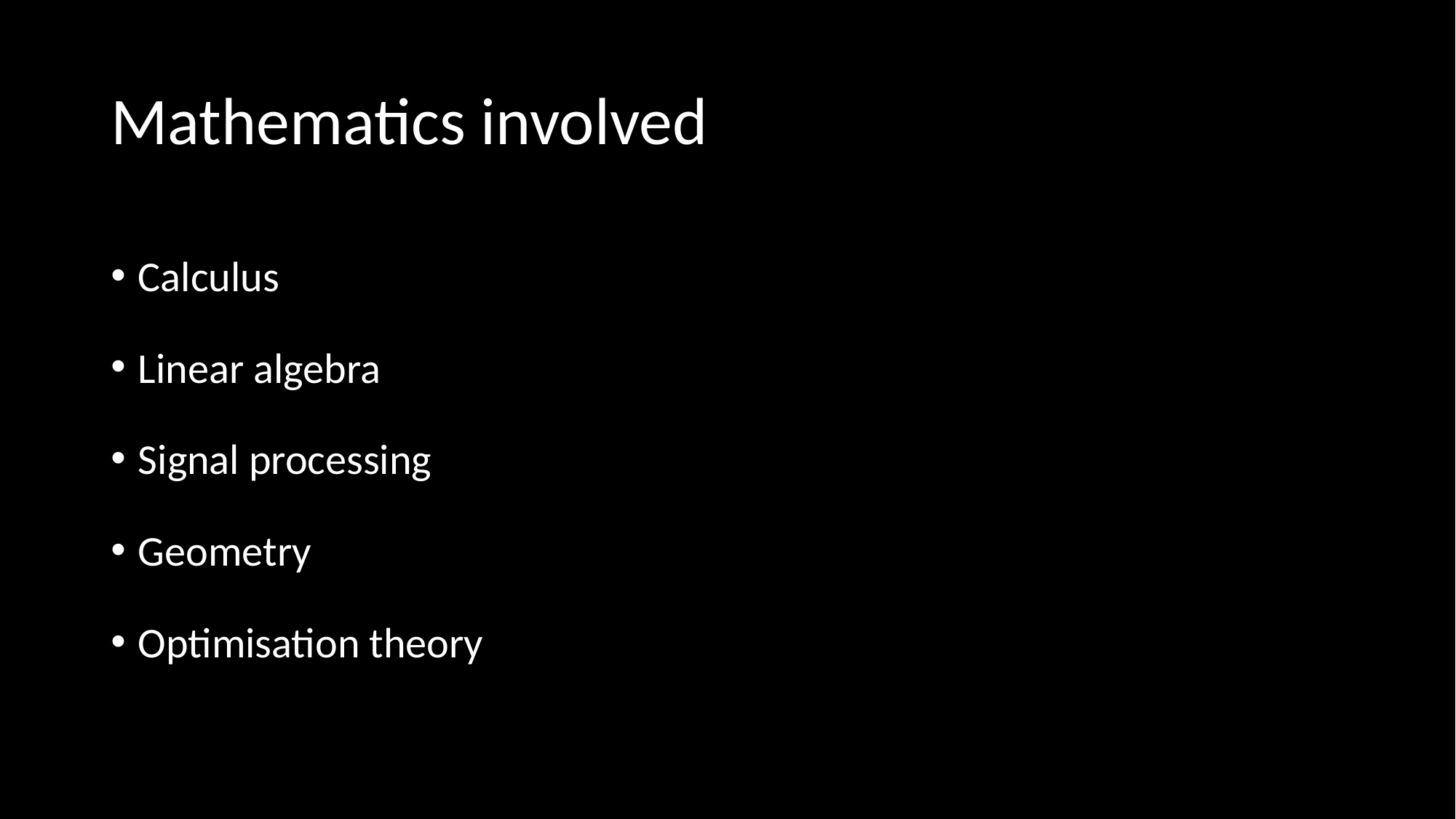

# Mathematics involved
Calculus
Linear algebra
Signal processing
Geometry
Optimisation theory